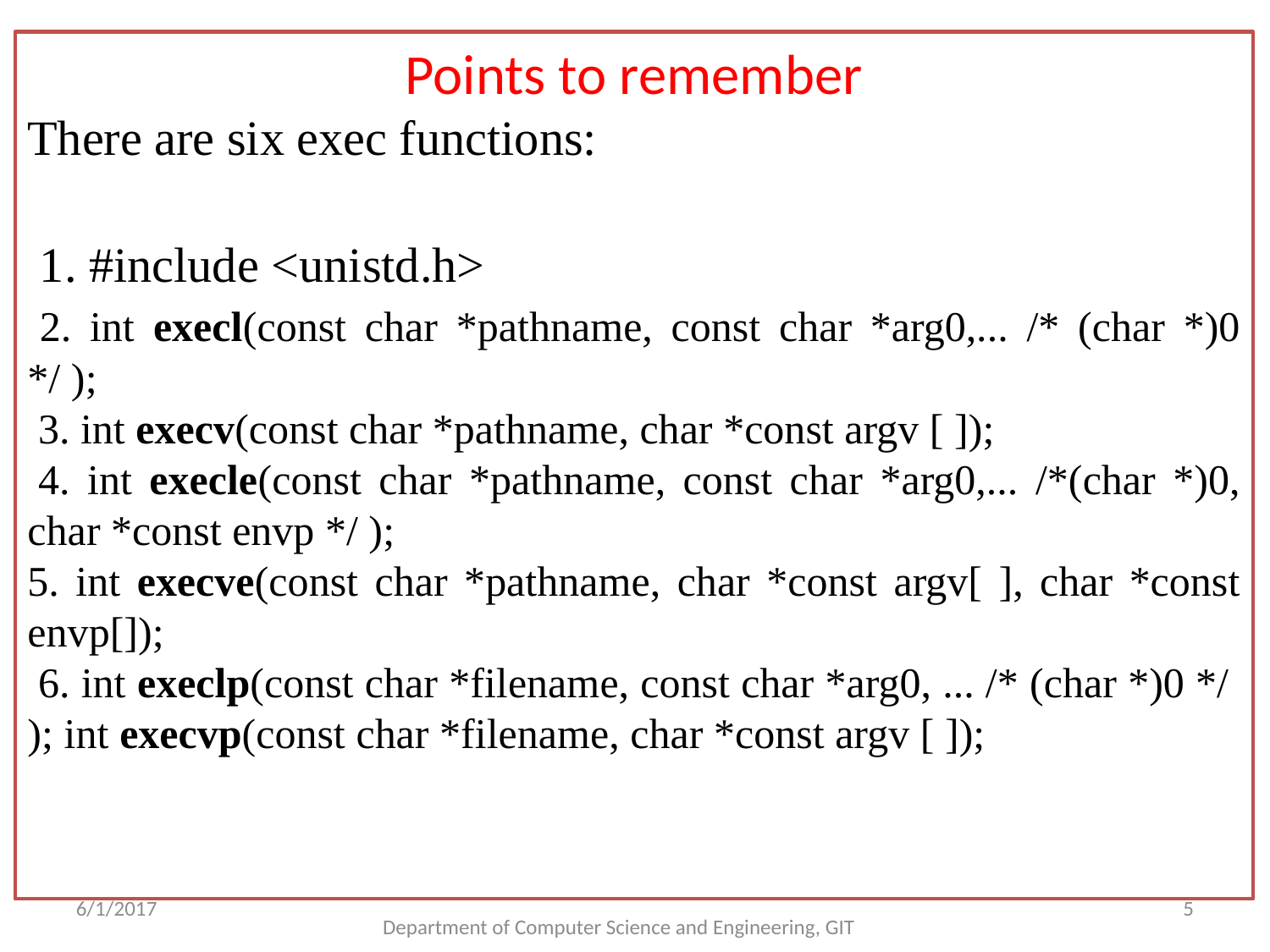

Points to remember
There are six exec functions:

 1. #include <unistd.h>
 2. int execl(const char *pathname, const char *arg0,... /* (char *)0 */ );
 3. int execv(const char *pathname, char *const argv [ ]);
 4. int execle(const char *pathname, const char *arg0,... /*(char *)0, char *const envp */ );
5. int execve(const char *pathname, char *const argv[ ], char *const envp[]);
 6. int execlp(const char *filename, const char *arg0, ... /* (char *)0 */  ); int execvp(const char *filename, char *const argv [ ]);

6/1/2017
5
Department of Computer Science and Engineering, GIT